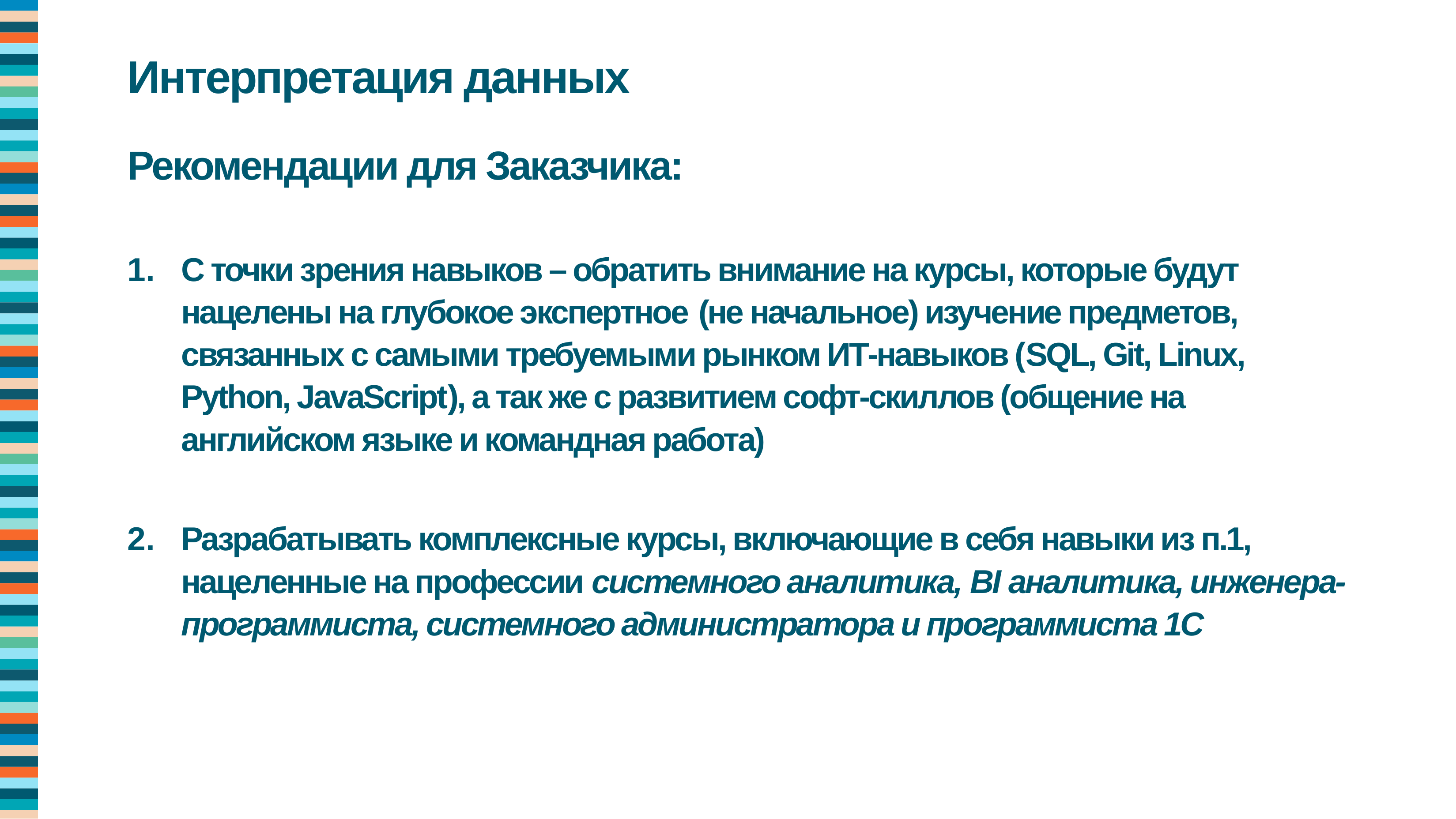

Интерпретация данных
Рекомендации для Заказчика:

С точки зрения навыков – обратить внимание на курсы, которые будут нацелены на глубокое экспертное (не начальное) изучение предметов, связанных с самыми требуемыми рынком ИТ-навыков (SQL, Git, Linux, Python, JavaScript), а так же с развитием софт-скиллов (общение на английском языке и командная работа)

Разрабатывать комплексные курсы, включающие в себя навыки из п.1, нацеленные на профессии системного аналитика, BI аналитика, инженера-программиста, системного администратора и программиста 1С